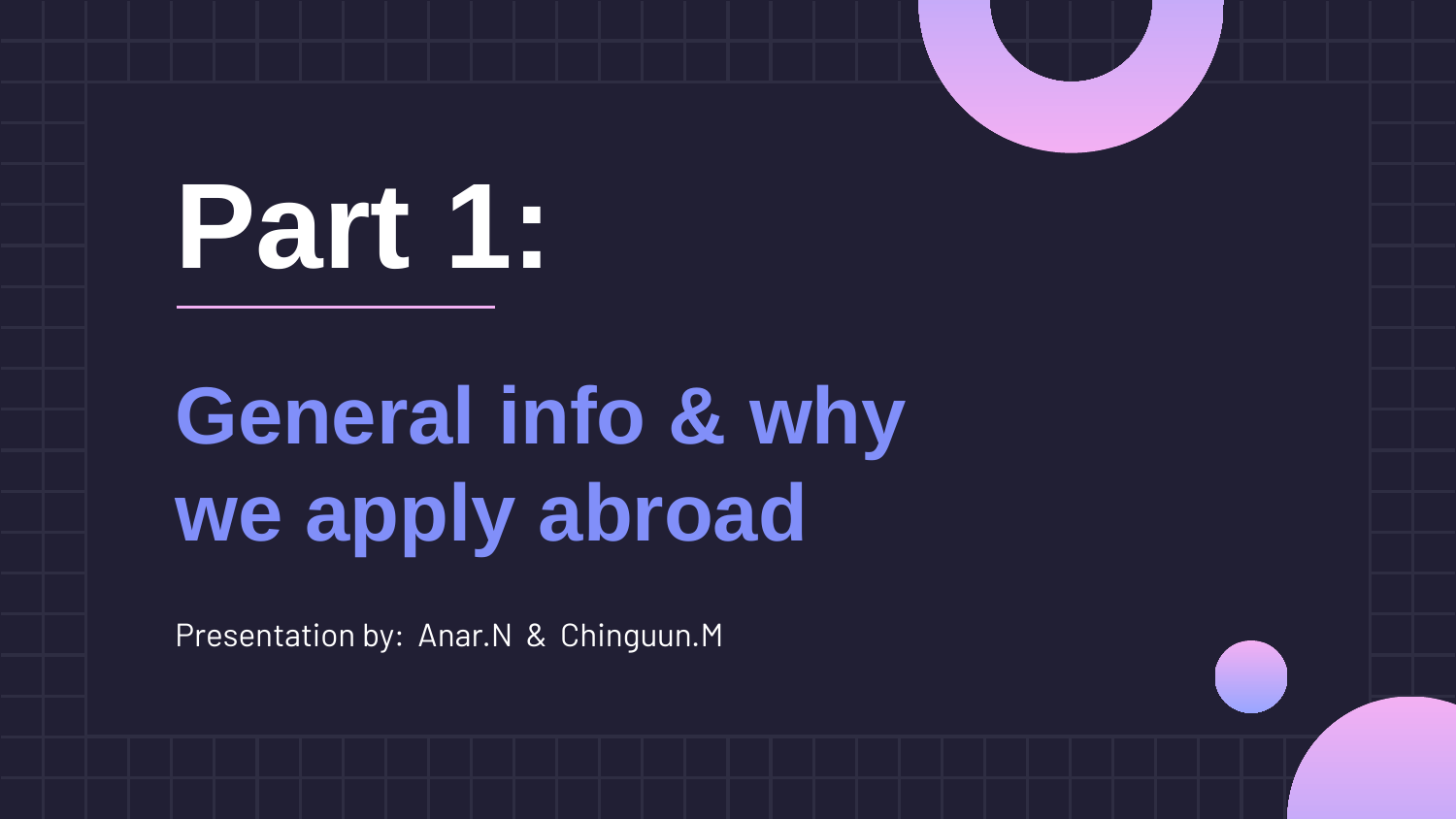

Part 1:
# General info & why we apply abroad
Presentation by:  Anar.N  &  Chinguun.M